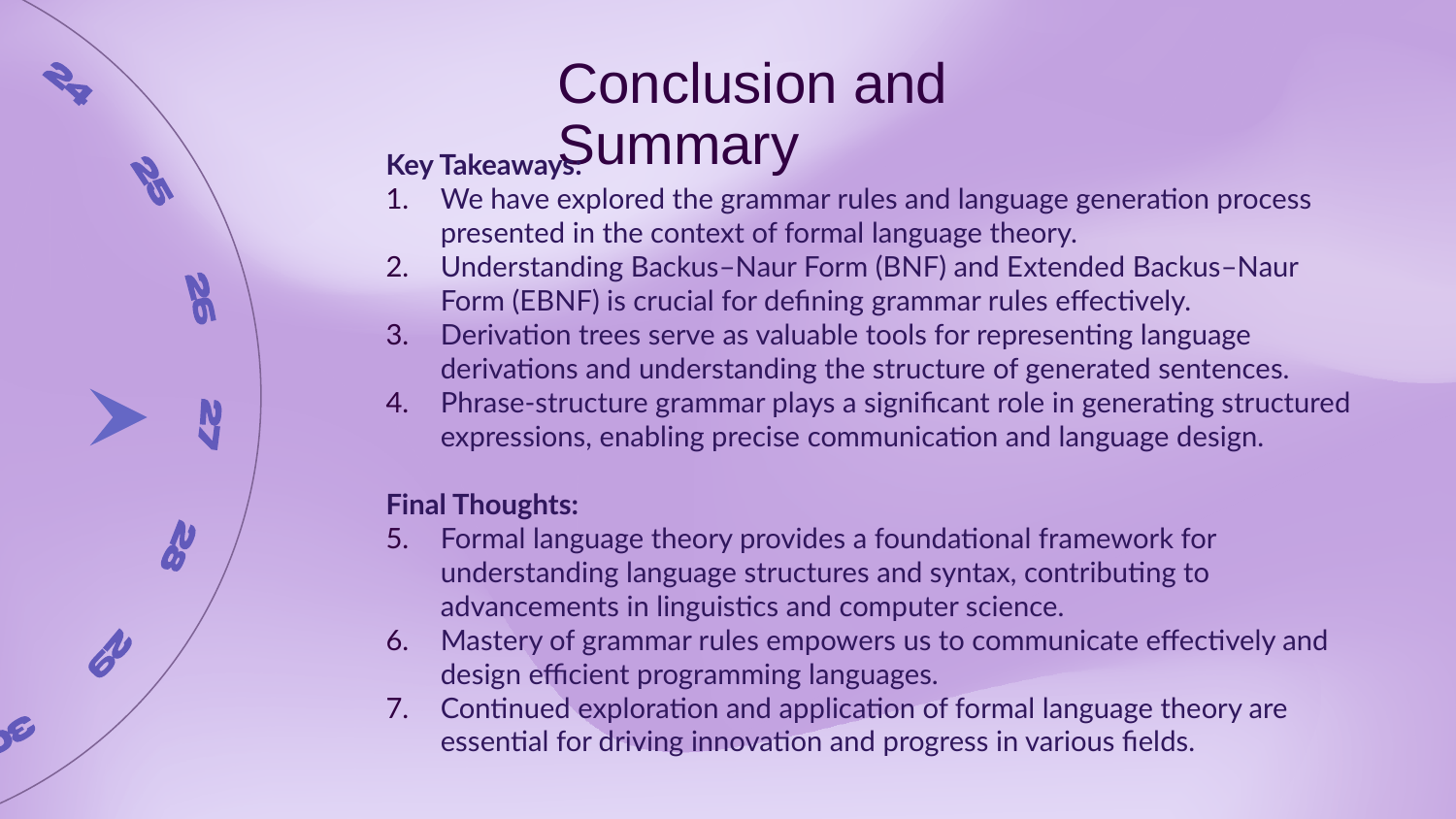

Conclusion and Summary
Key Takeaways:
We have explored the grammar rules and language generation process presented in the context of formal language theory.
Understanding Backus–Naur Form (BNF) and Extended Backus–Naur Form (EBNF) is crucial for defining grammar rules effectively.
Derivation trees serve as valuable tools for representing language derivations and understanding the structure of generated sentences.
Phrase-structure grammar plays a significant role in generating structured expressions, enabling precise communication and language design.

Final Thoughts:
Formal language theory provides a foundational framework for understanding language structures and syntax, contributing to advancements in linguistics and computer science.
Mastery of grammar rules empowers us to communicate effectively and design efficient programming languages.
Continued exploration and application of formal language theory are essential for driving innovation and progress in various fields.